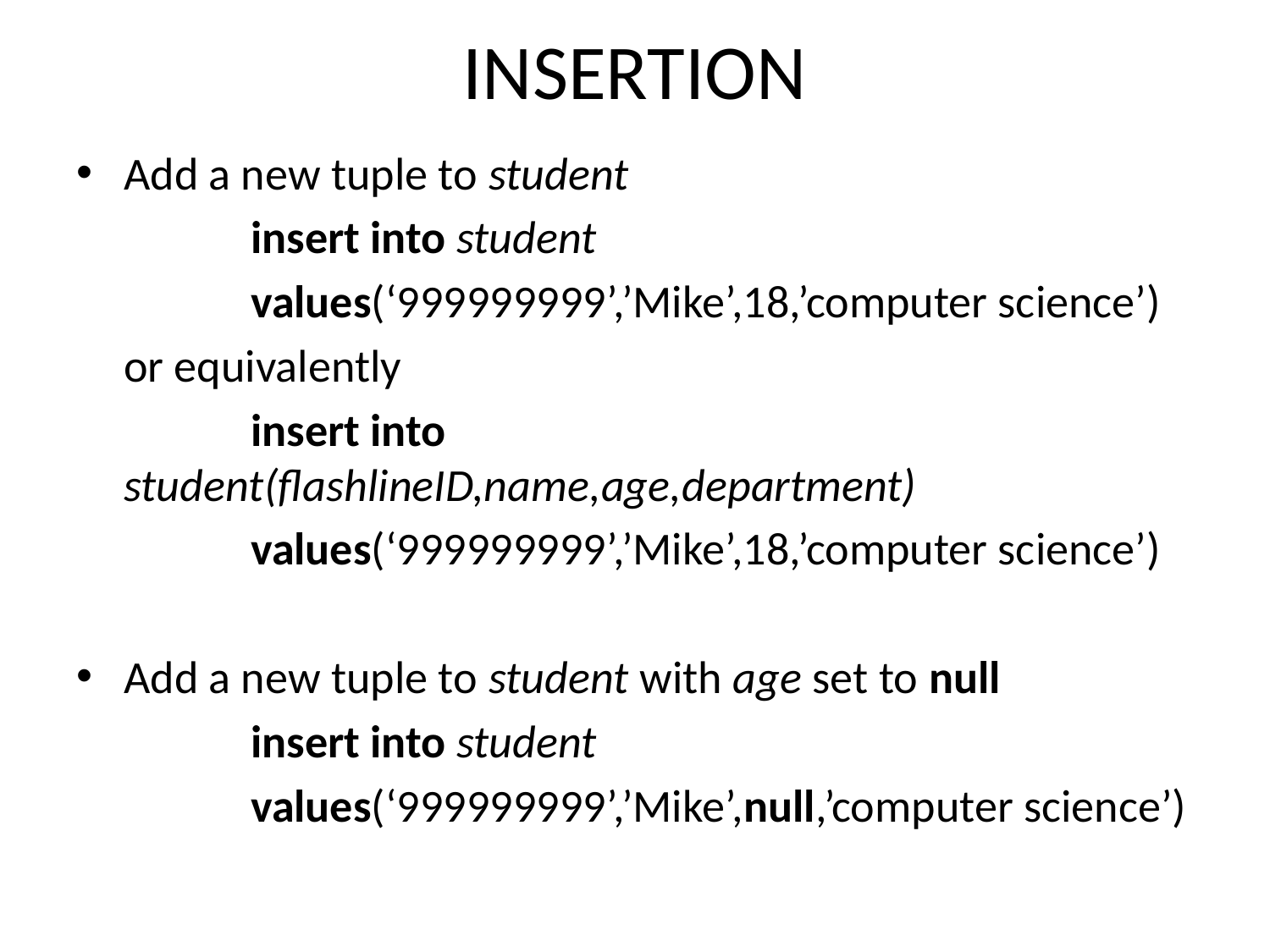

# INSERTION
Add a new tuple to student
		insert into student
		values(‘999999999’,’Mike’,18,’computer science’)
	or equivalently
		insert into student(flashlineID,name,age,department)
		values(‘999999999’,’Mike’,18,’computer science’)

Add a new tuple to student with age set to null
		insert into student
		values(‘999999999’,’Mike’,null,’computer science’)